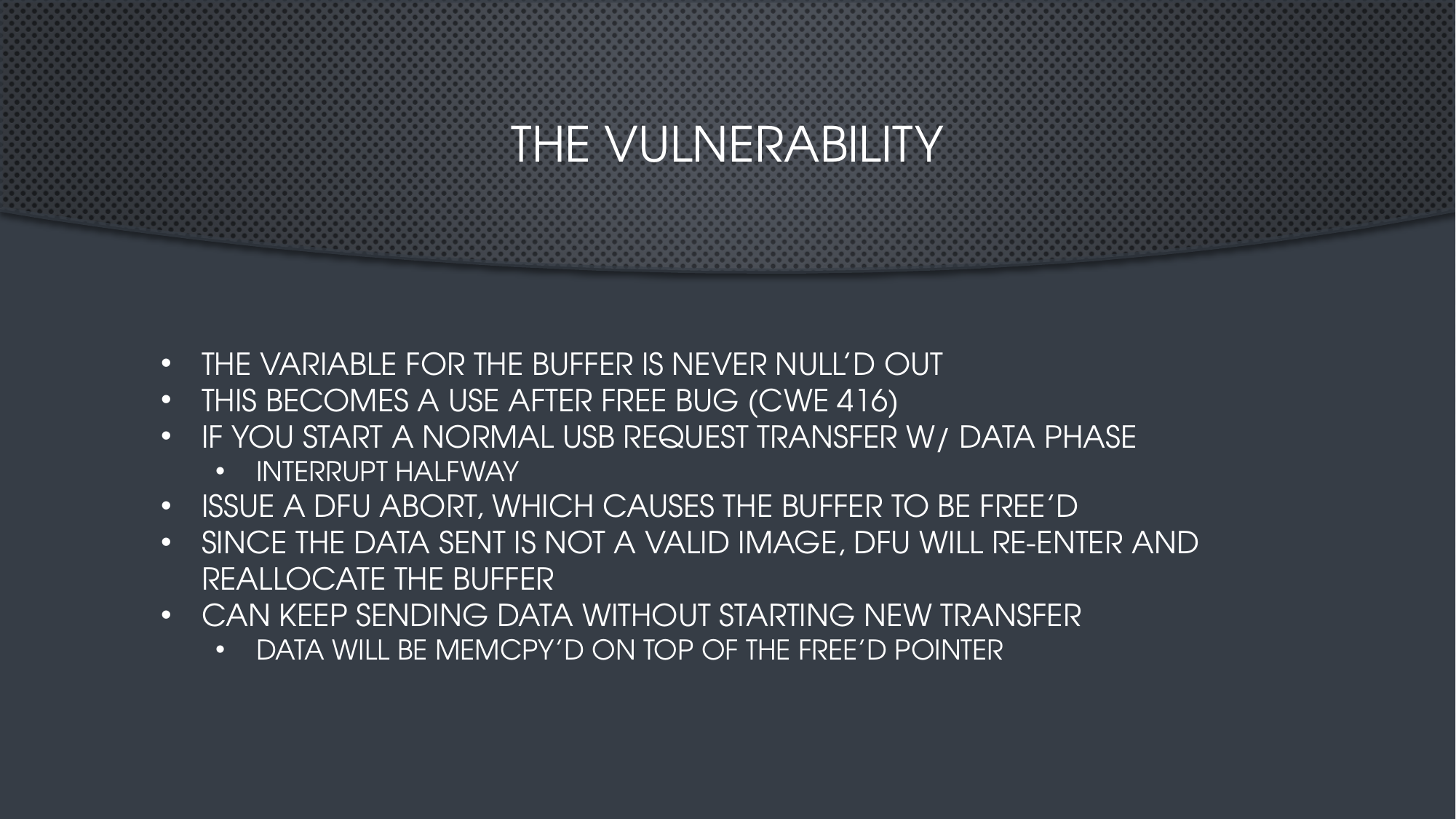

# The vulnerability
The variable for the buffer is never null’d out
This becomes a Use after free bug (CWE 416)
If you start a normal USB request transfer w/ data phase
Interrupt halfway
Issue a DFU abort, which causes the buffer to be free’d
Since the data sent is not a valid image, DFU will re-enter and reallocate the buffer
Can keep sending data without starting new transfer
Data will be memcpy’d on top of the free’d pointer